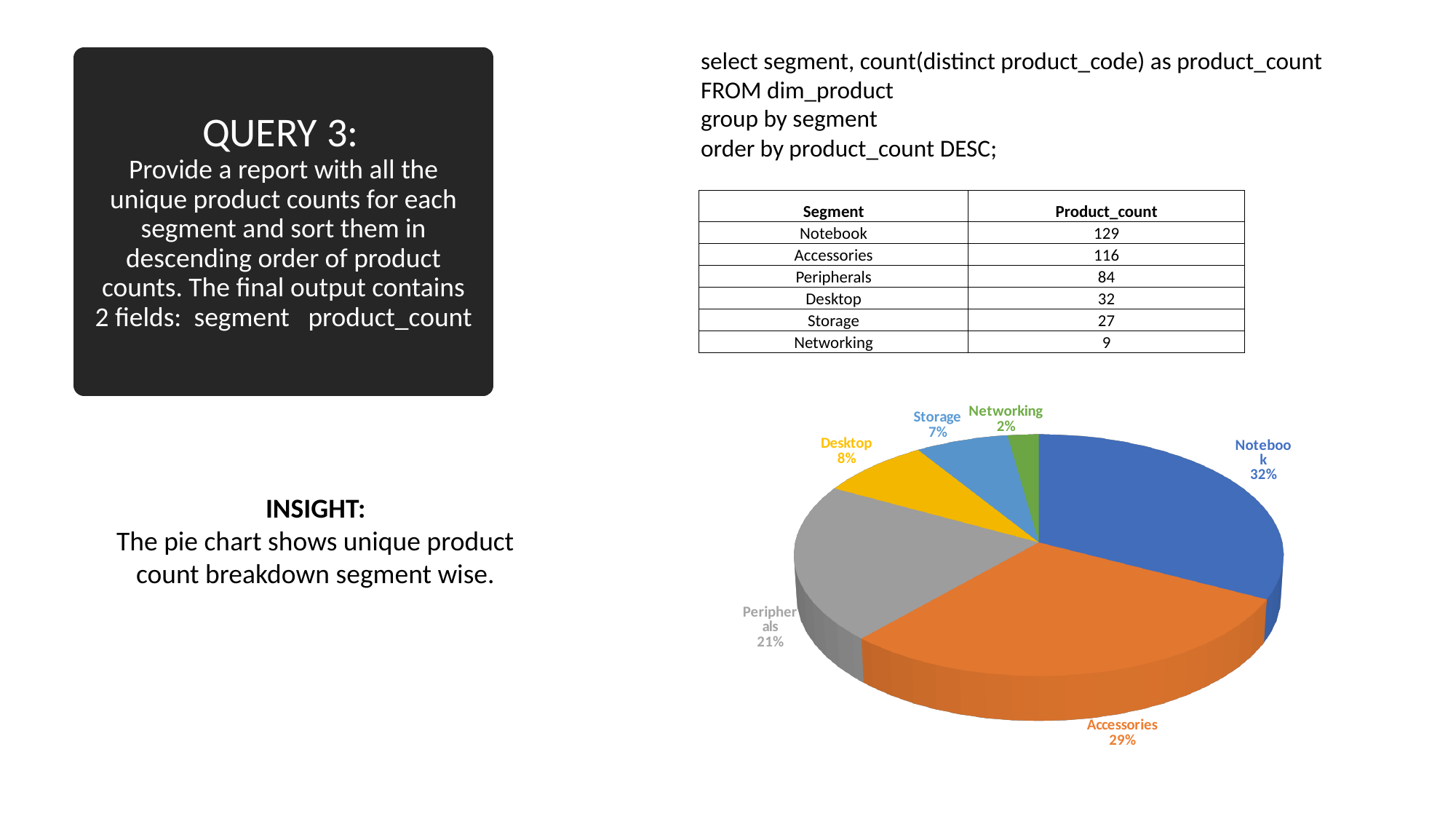

select segment, count(distinct product_code) as product_count
FROM dim_product
group by segment
order by product_count DESC;
# QUERY 3: Provide a report with all the unique product counts for each segment and sort them in descending order of product counts. The final output contains 2 fields:  segment   product_count
| Segment | Product\_count |
| --- | --- |
| Notebook | 129 |
| Accessories | 116 |
| Peripherals | 84 |
| Desktop | 32 |
| Storage | 27 |
| Networking | 9 |

[unsupported chart]

INSIGHT:
The pie chart shows unique product count breakdown segment wise.